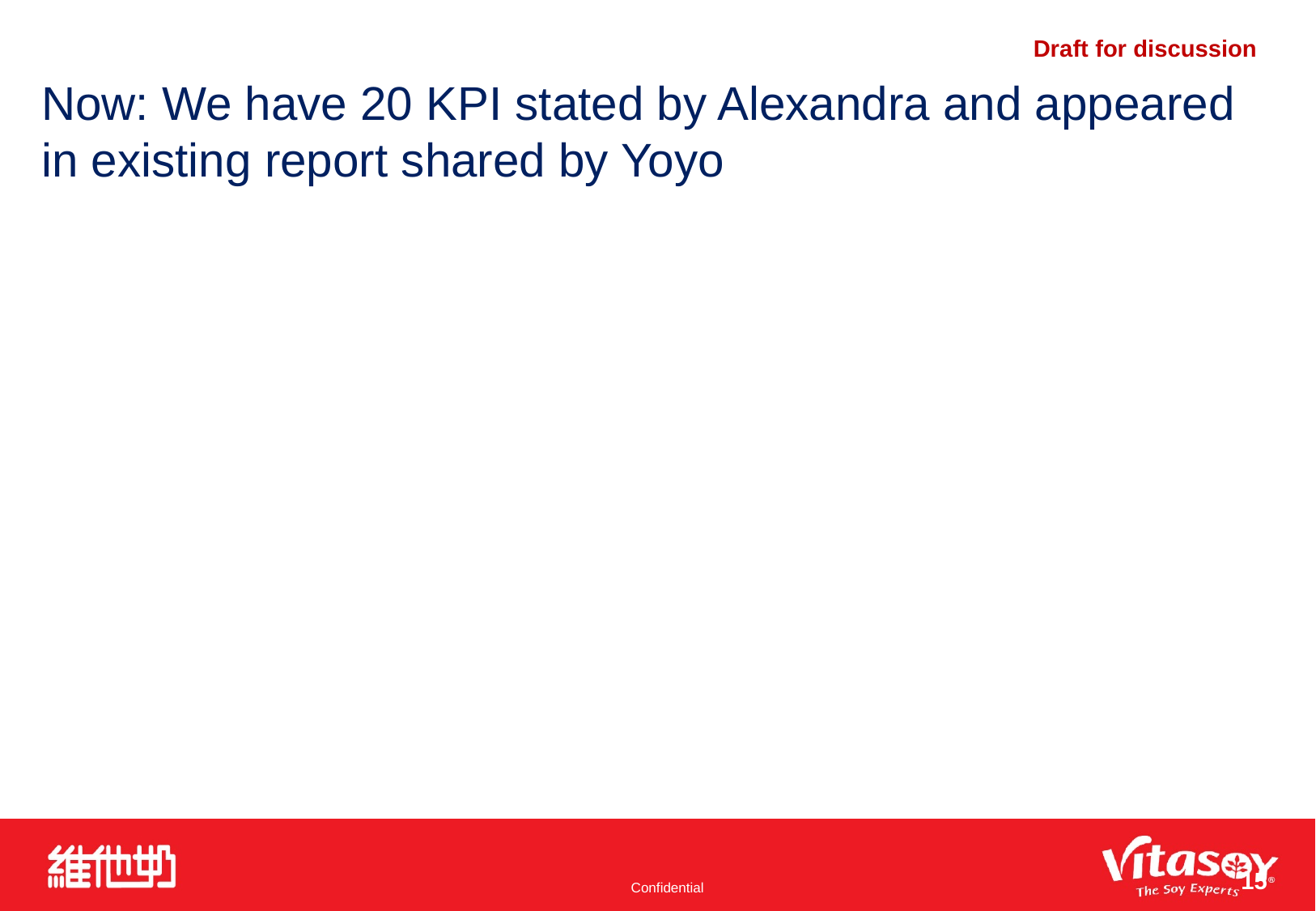

# Now: We have 20 KPI stated by Alexandra and appeared in existing report shared by Yoyo